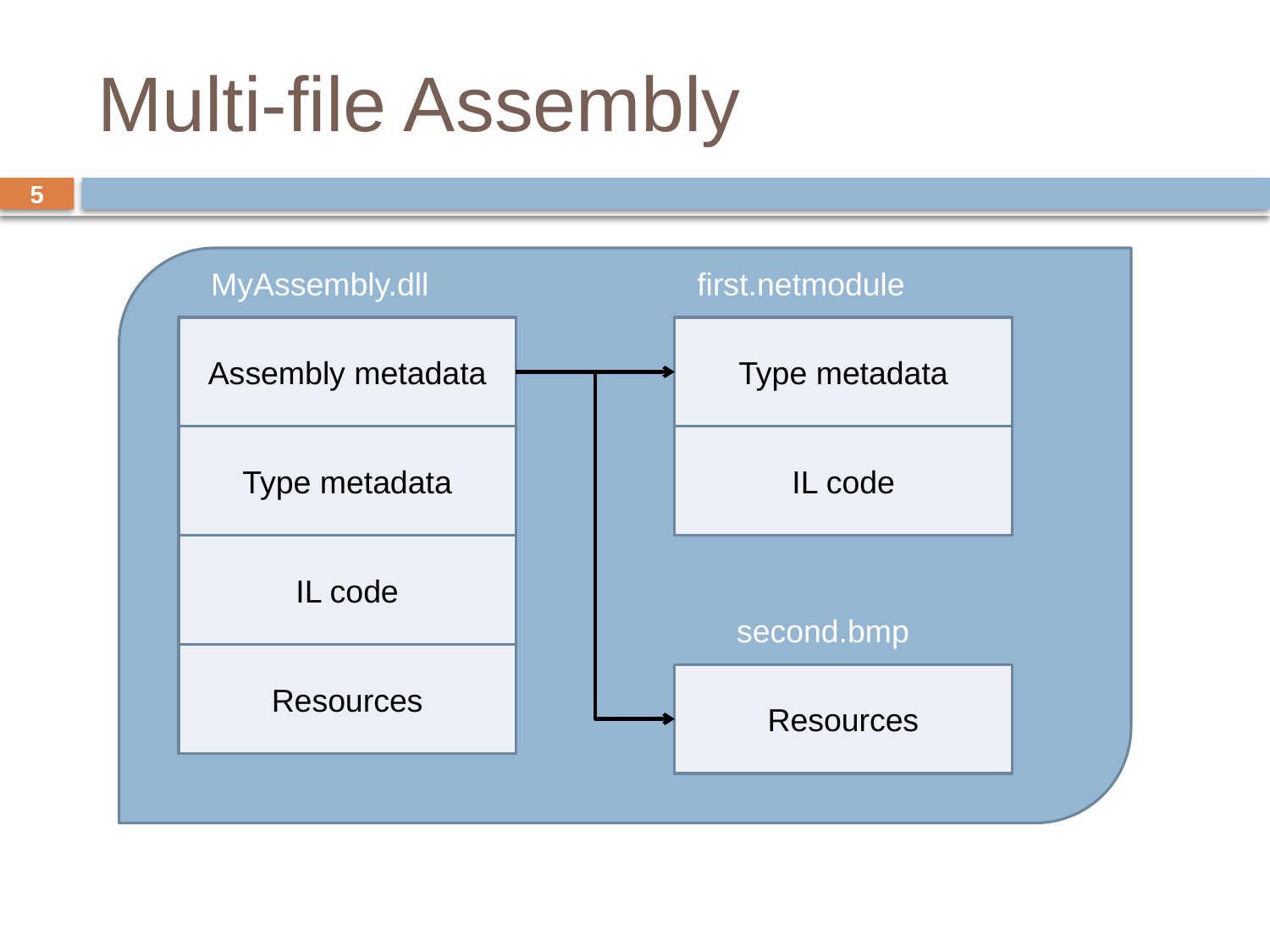

# Multi-file Assembly
5

MyAssembly.dll
first.netmodule
Assembly metadata
Type metadata
Type metadata
IL code
IL code
second.bmp
Resources
Resources